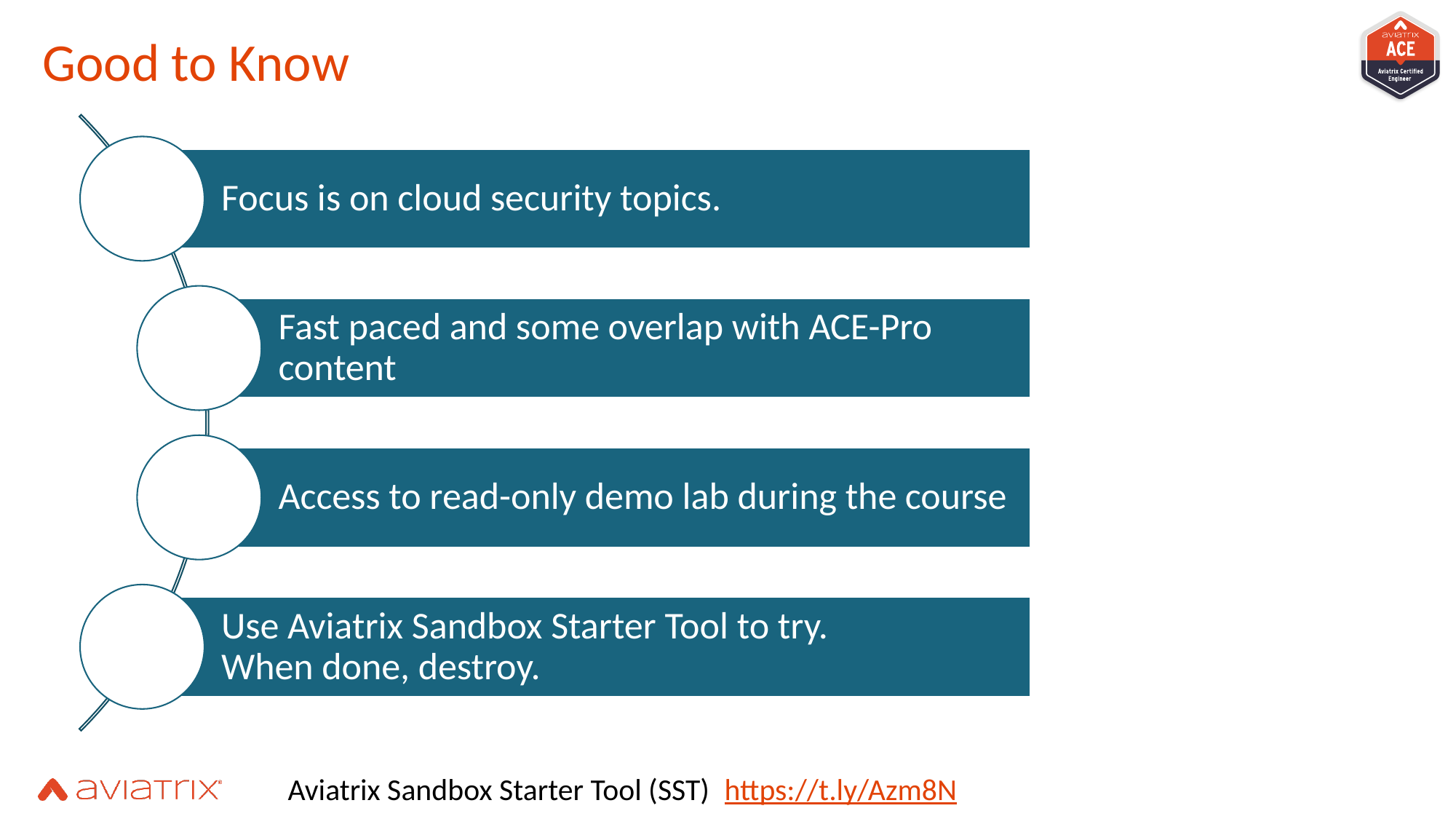

# Good to Know
Focus is on cloud security topics.
Fast paced and some overlap with ACE-Pro content
Access to read-only demo lab during the course
Use Aviatrix Sandbox Starter Tool to try.
When done, destroy.
Aviatrix Sandbox Starter Tool (SST) 	https://t.ly/Azm8N